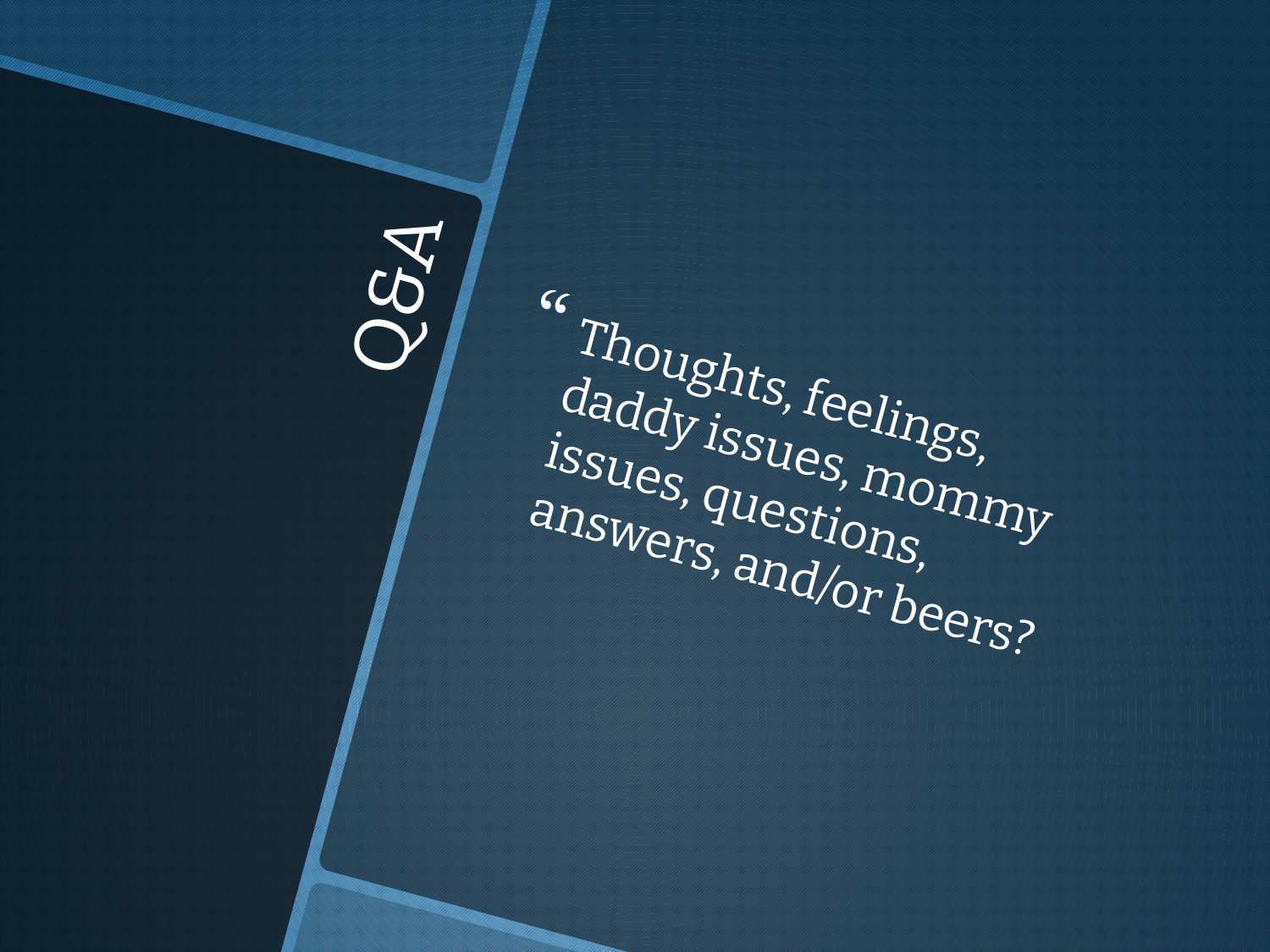

Thoughts, feelings, daddy issues, mommy issues, questions, answers, and/or beers?
# Q&A